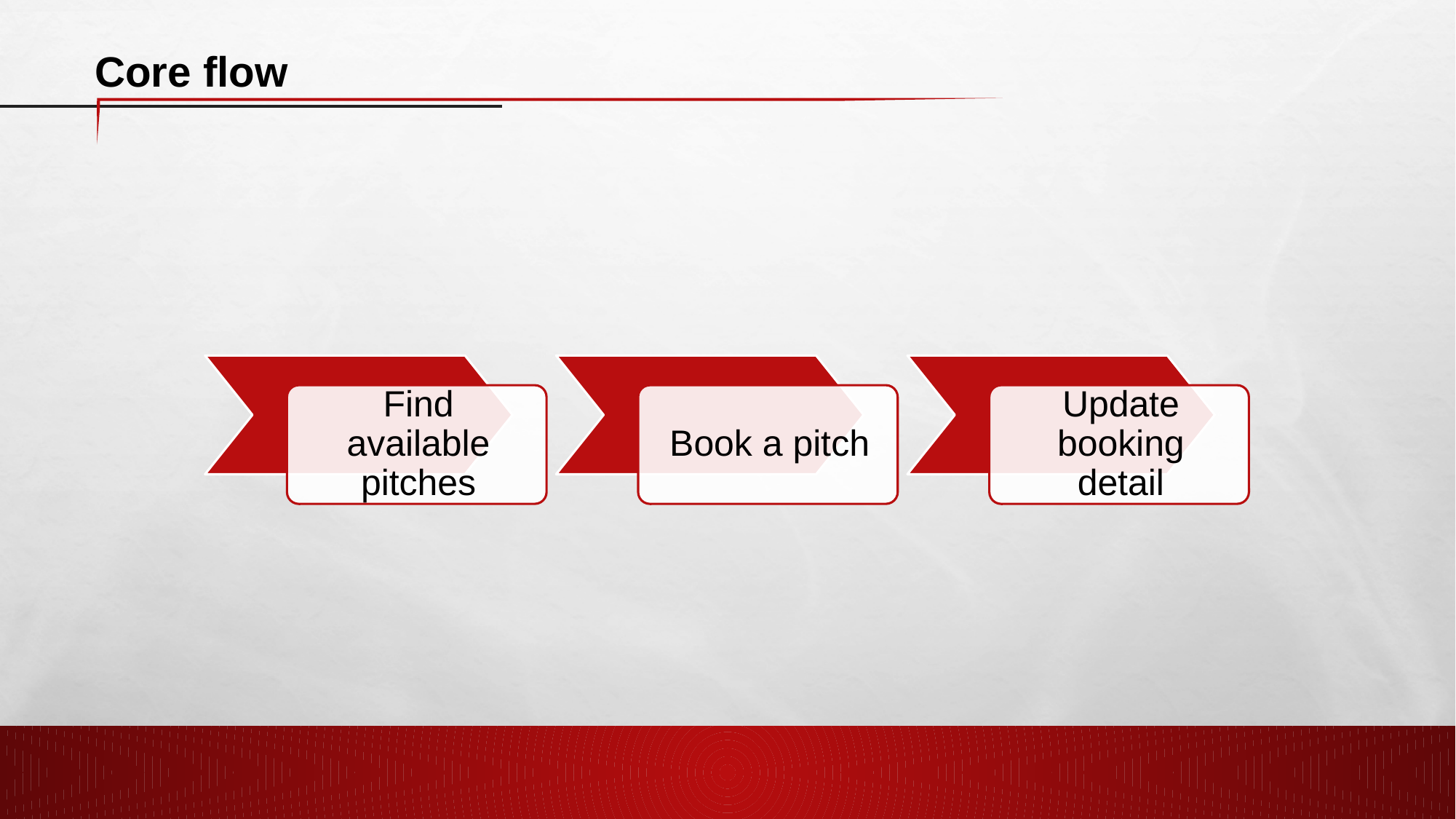

Core flow

Find available pitches
Book a pitch
Update booking detail